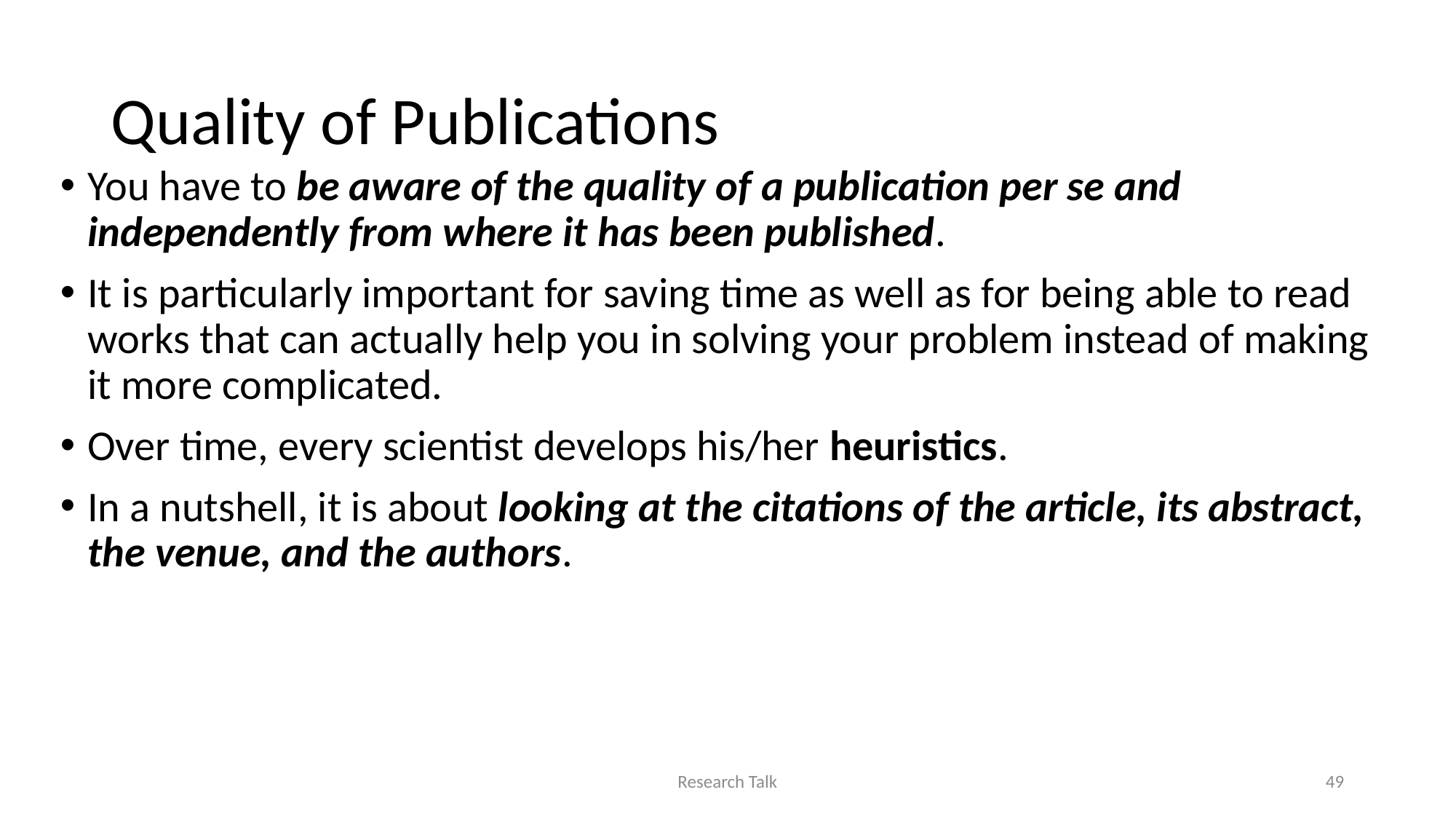

# Quality of Publications
You have to be aware of the quality of a publication per se and independently from where it has been published.
It is particularly important for saving time as well as for being able to read works that can actually help you in solving your problem instead of making it more complicated.
Over time, every scientist develops his/her heuristics.
In a nutshell, it is about looking at the citations of the article, its abstract, the venue, and the authors.
Research Talk
49